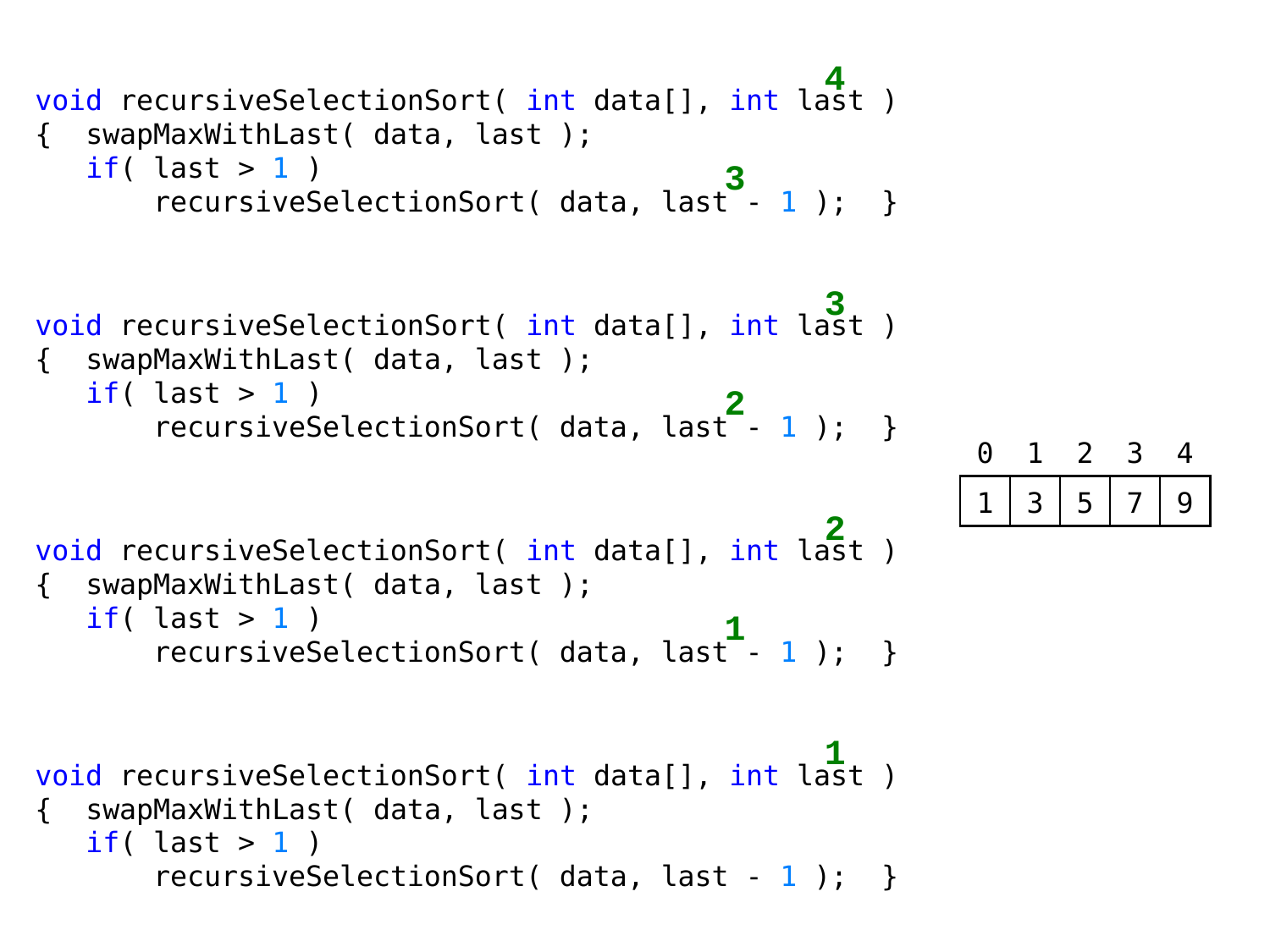

4
void recursiveSelectionSort( int data[], int last )
{  swapMaxWithLast( data, last );
   if( last > 1 )
       recursiveSelectionSort( data, last - 1 );  }
3
3
void recursiveSelectionSort( int data[], int last )
{  swapMaxWithLast( data, last );
   if( last > 1 )
       recursiveSelectionSort( data, last - 1 );  }
2
| 0 | 1 | 2 | 3 | 4 |
| --- | --- | --- | --- | --- |
| 1 | 3 | 5 | 7 | 9 |
2
void recursiveSelectionSort( int data[], int last )
{  swapMaxWithLast( data, last );
   if( last > 1 )
       recursiveSelectionSort( data, last - 1 );  }
1
1
void recursiveSelectionSort( int data[], int last )
{  swapMaxWithLast( data, last );
   if( last > 1 )
       recursiveSelectionSort( data, last - 1 );  }